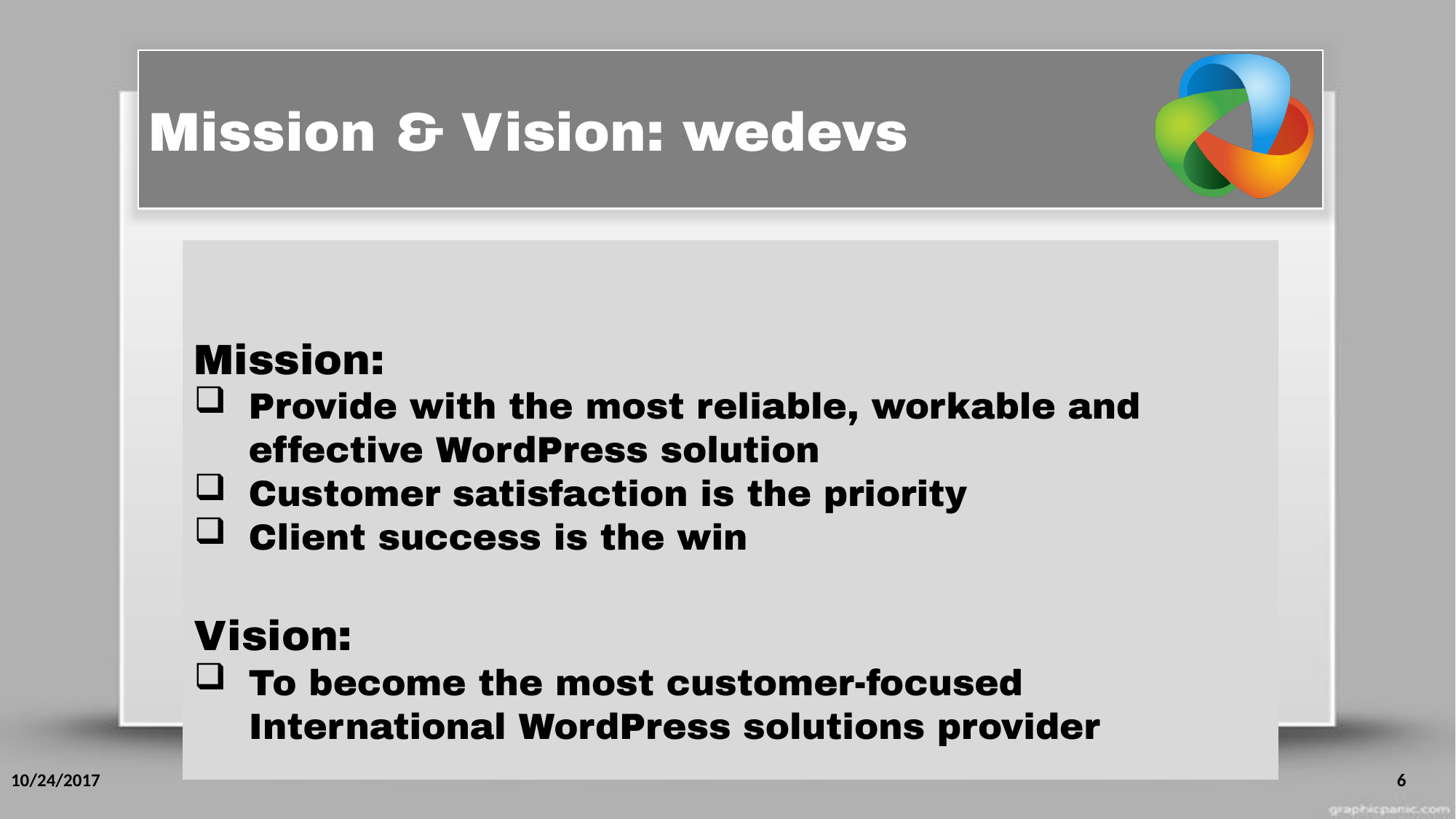

Mission & Vision: wedevs

Mission:
Provide with the most reliable, workable and effective WordPress solution
Customer satisfaction is the priority
Client success is the win

Vision:
To become the most customer-focused International WordPress solutions provider

10/24/2017
6